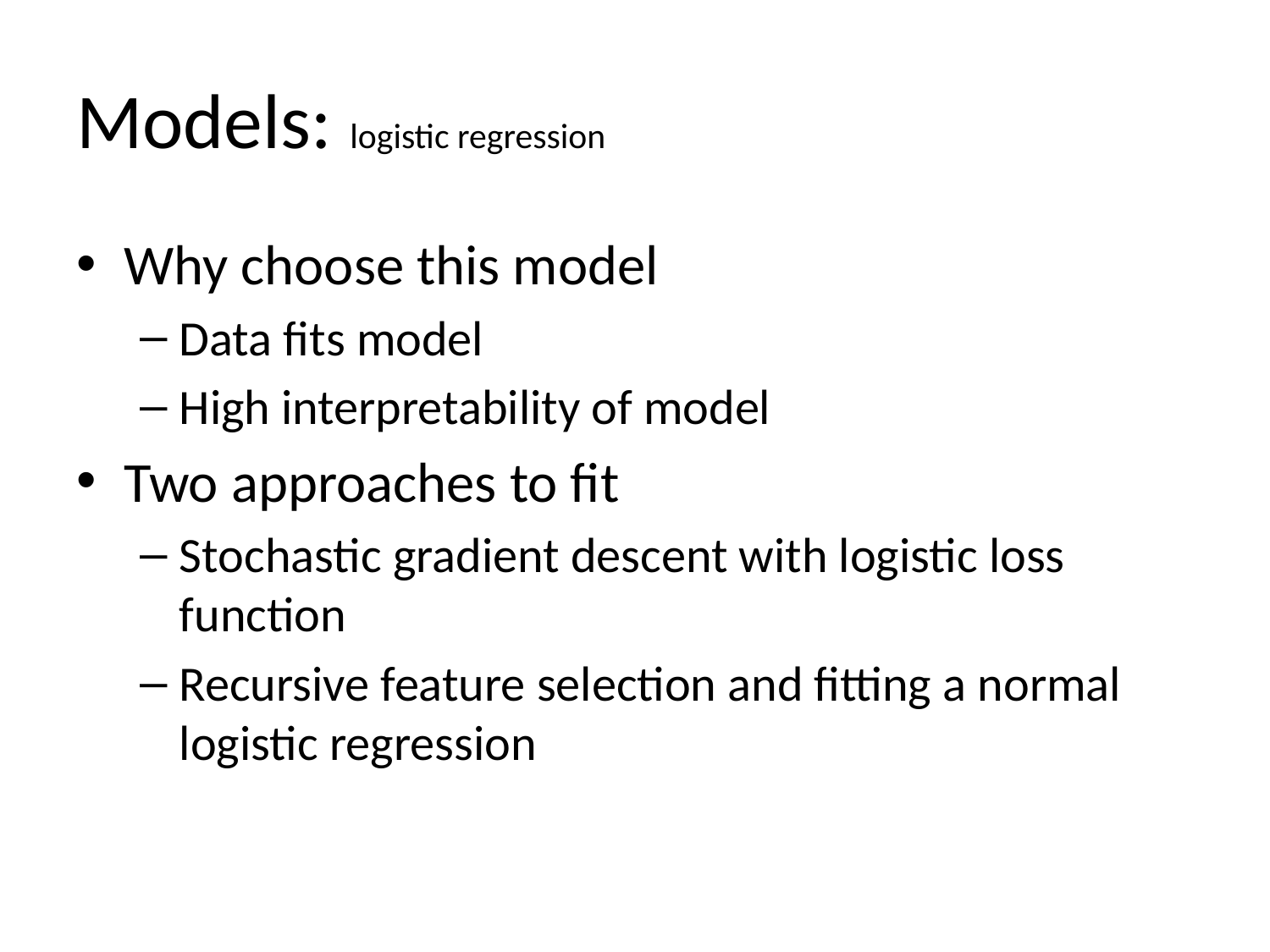

# Models: logistic regression
Why choose this model
Data fits model
High interpretability of model
Two approaches to fit
Stochastic gradient descent with logistic loss function
Recursive feature selection and fitting a normal logistic regression